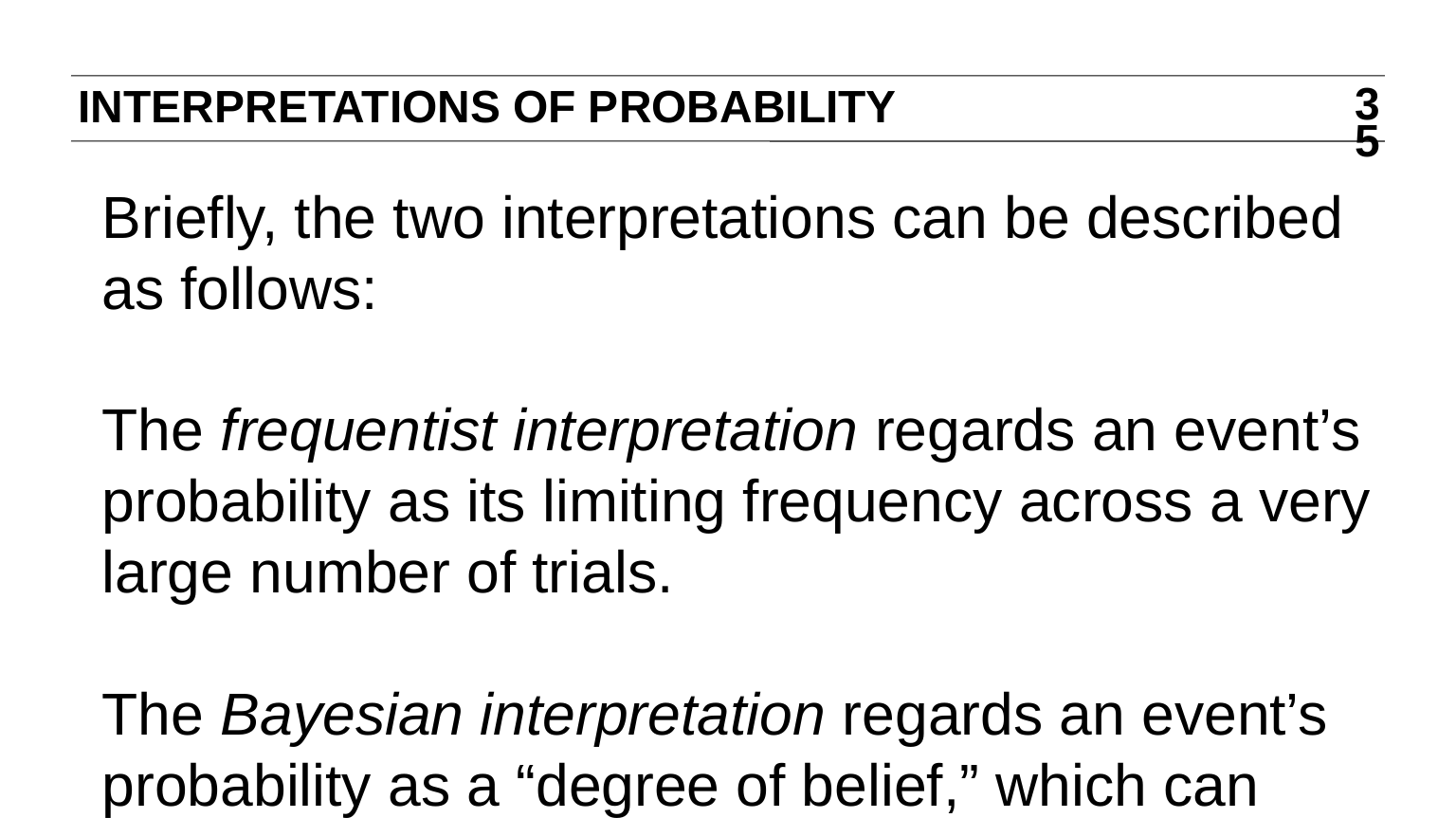

Interpretations of probability
35
Briefly, the two interpretations can be described as follows:

The frequentist interpretation regards an event’s probability as its limiting frequency across a very large number of trials.

The Bayesian interpretation regards an event’s probability as a “degree of belief,” which can apply even to events that have not yet occurred.